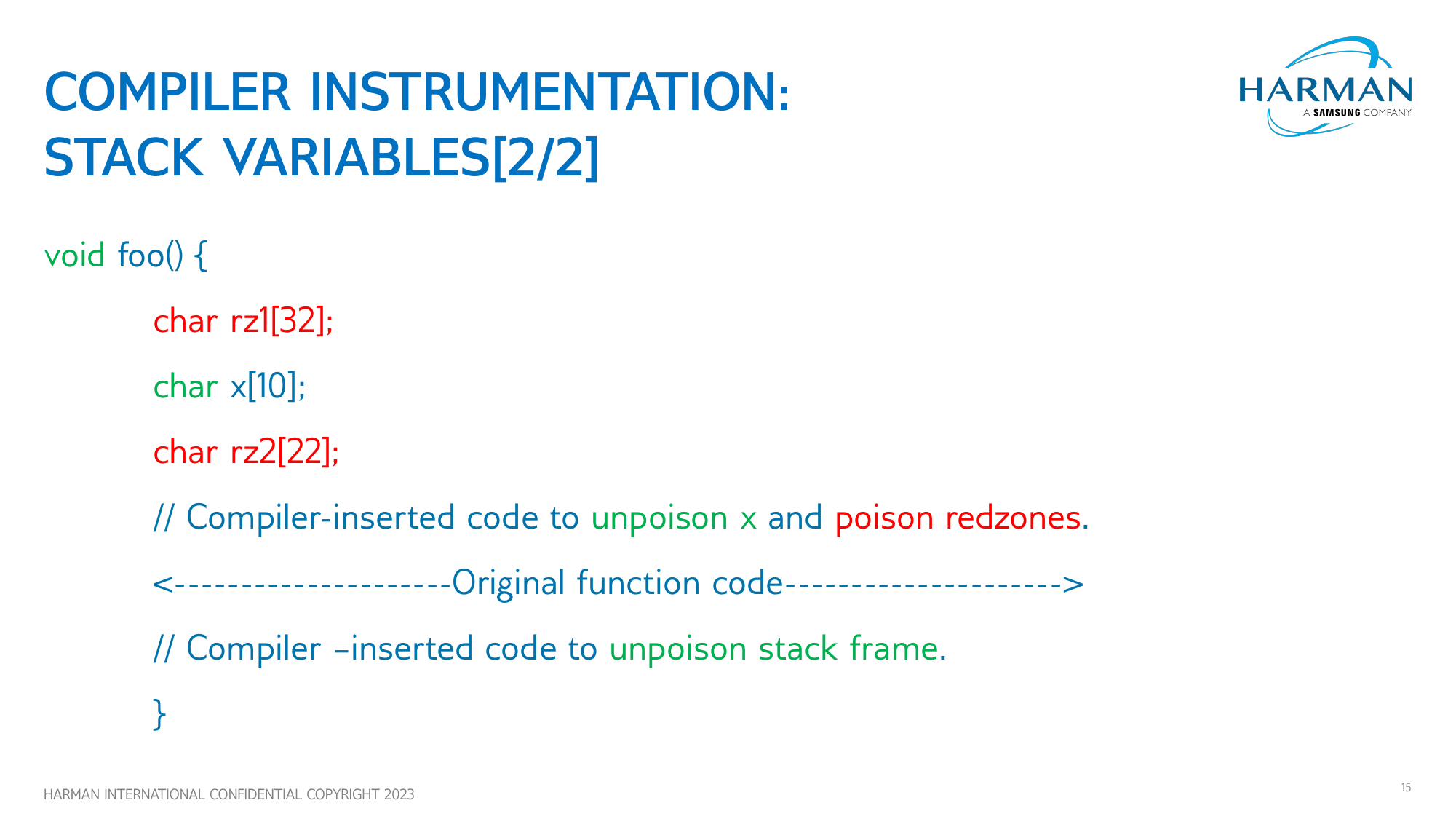

# Compiler instrumentation: stack variables[2/2]
void foo() {
	char rz1[32];
	char x[10];
	char rz2[22];
	// Compiler-inserted code to unpoison x and poison redzones.
	<---------------------Original function code--------------------->
	// Compiler –inserted code to unpoison stack frame.
	}

HARMAN INTERNATIONAL CONFIDENTIAL COPYRIGHT 2023